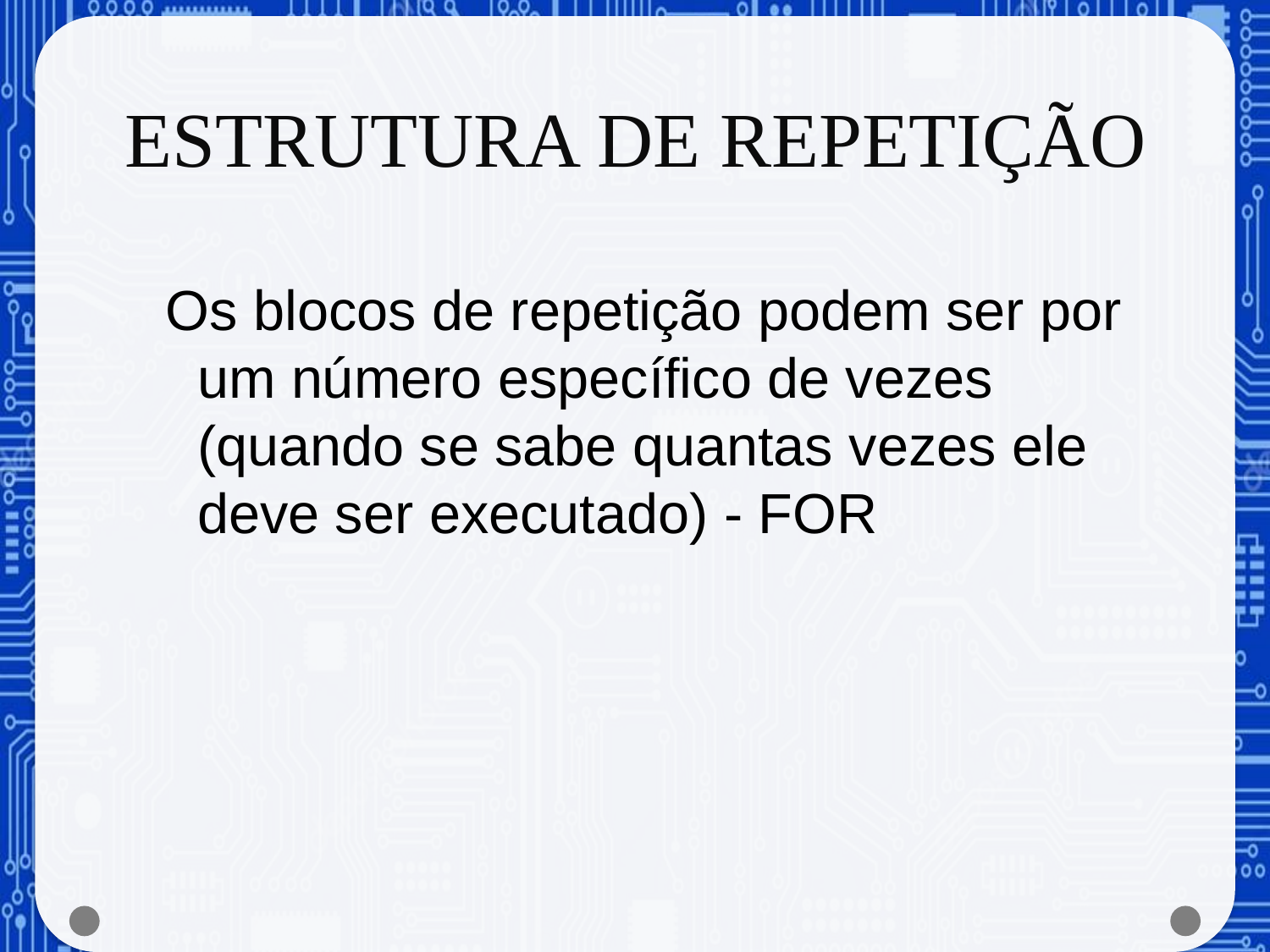

# ESTRUTURA DE REPETIÇÃO
Os blocos de repetição podem ser por um número específico de vezes (quando se sabe quantas vezes ele deve ser executado) - FOR